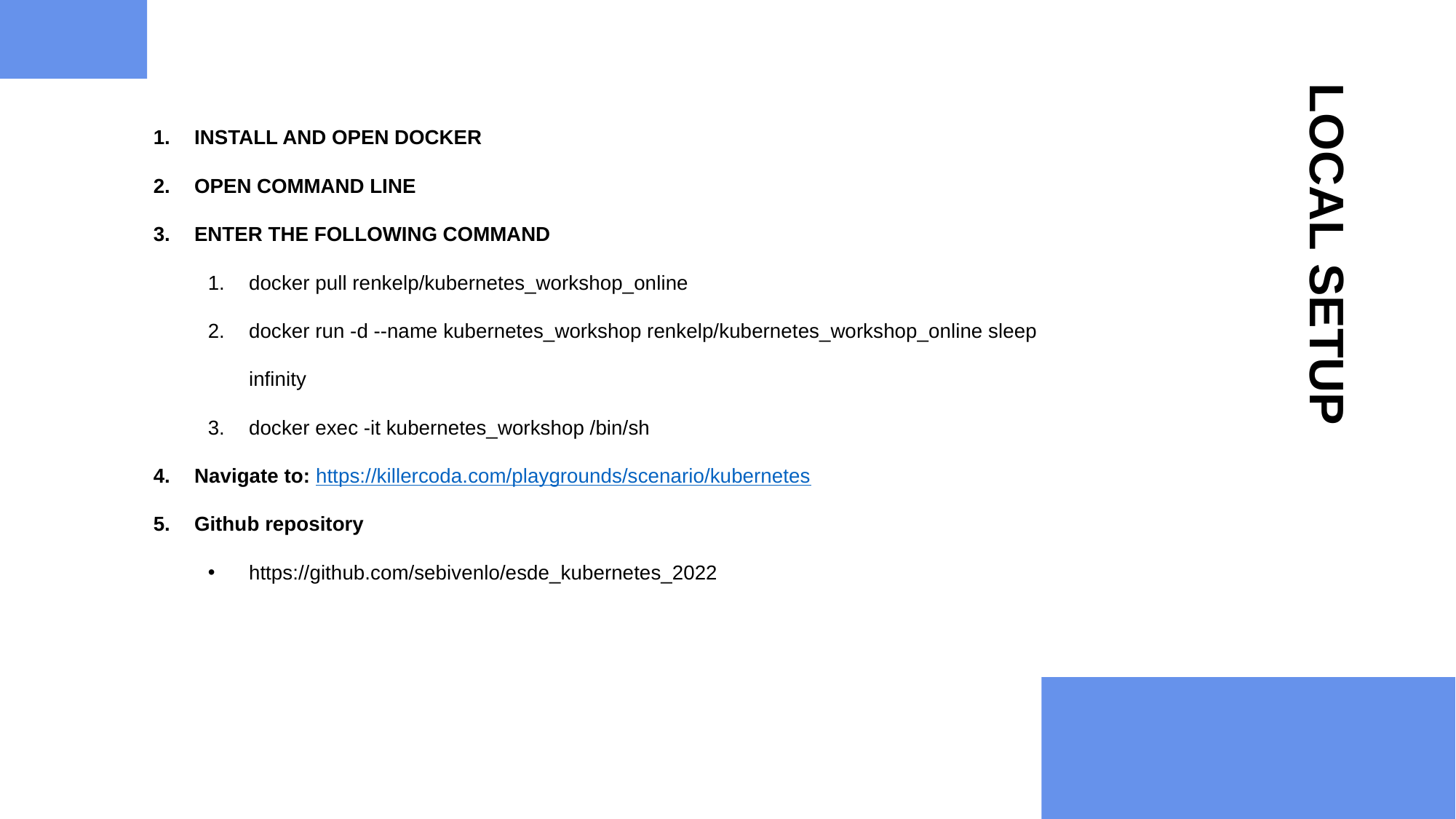

INSTALL AND OPEN DOCKER
OPEN COMMAND LINE
ENTER THE FOLLOWING COMMAND
docker pull renkelp/kubernetes_workshop_online
docker run -d --name kubernetes_workshop renkelp/kubernetes_workshop_online sleep infinity
docker exec -it kubernetes_workshop /bin/sh
Navigate to: https://killercoda.com/playgrounds/scenario/kubernetes
Github repository
https://github.com/sebivenlo/esde_kubernetes_2022
# LOCAL SETUP